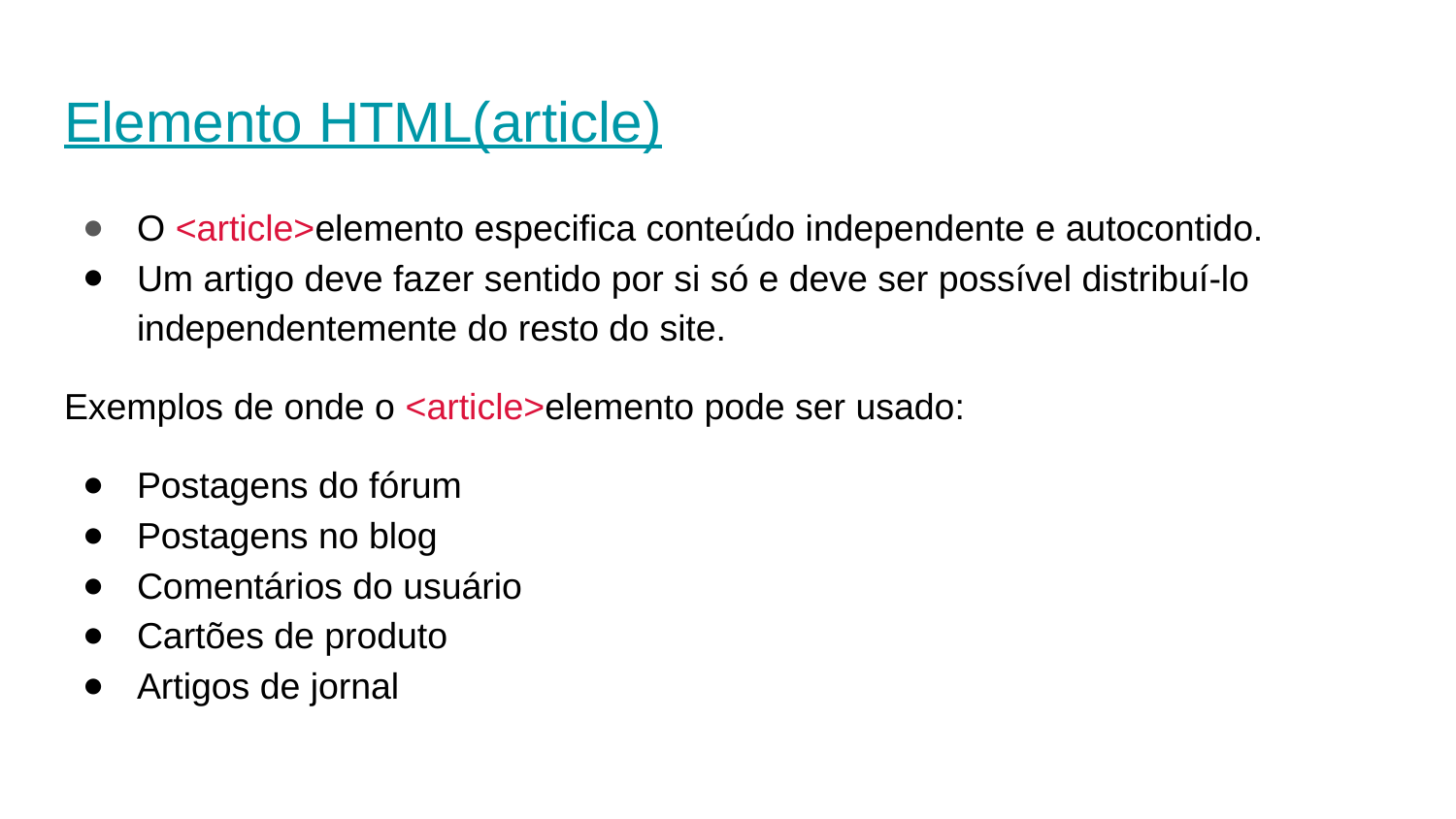

# Elemento HTML(article)
O <article>elemento especifica conteúdo independente e autocontido.
Um artigo deve fazer sentido por si só e deve ser possível distribuí-lo independentemente do resto do site.
Exemplos de onde o <article>elemento pode ser usado:
Postagens do fórum
Postagens no blog
Comentários do usuário
Cartões de produto
Artigos de jornal